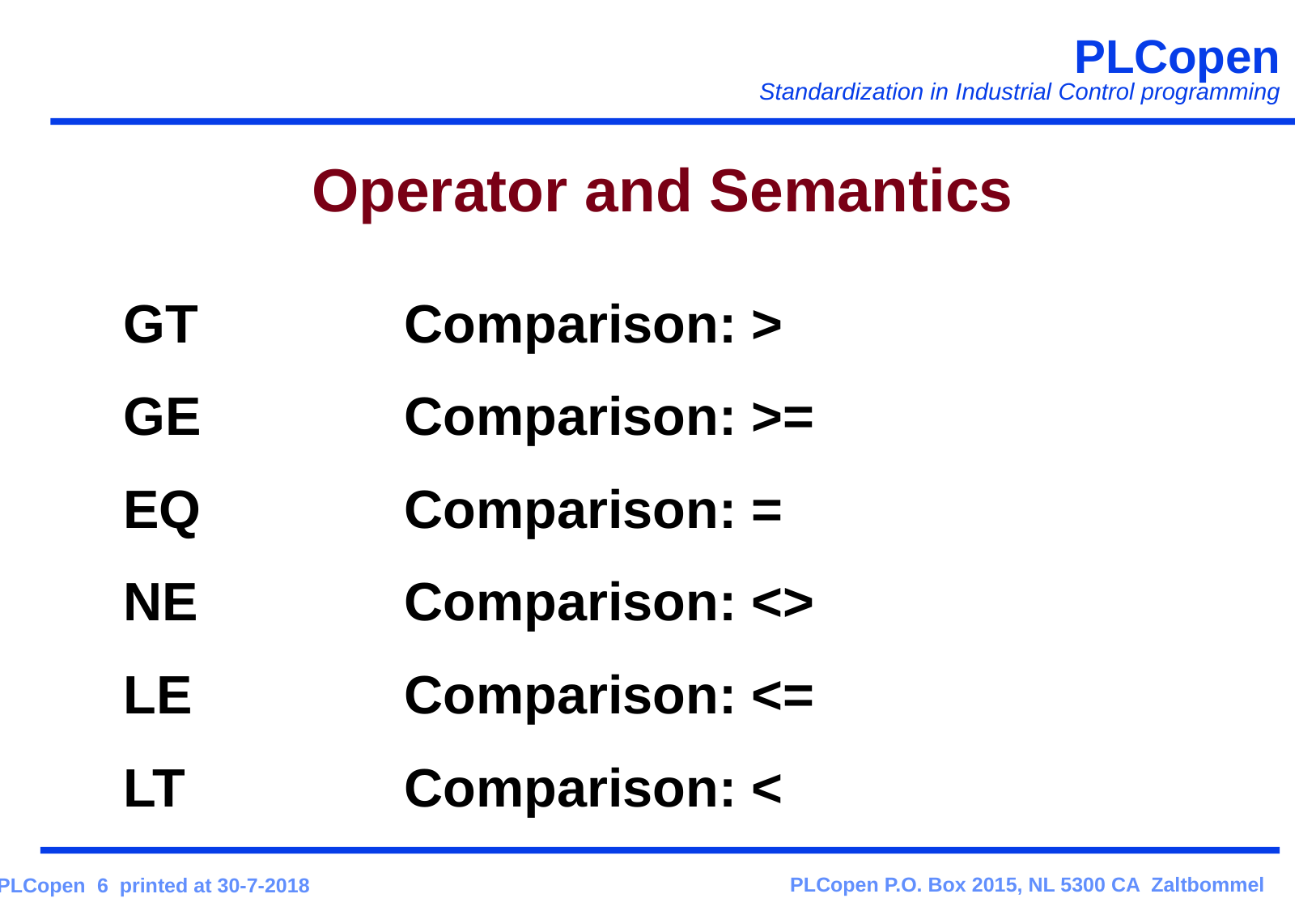

# Operator and Semantics
GT		Comparison: >
GE		Comparison: >=
EQ		Comparison: =
NE		Comparison: <>
LE		Comparison: <=
LT		Comparison: <